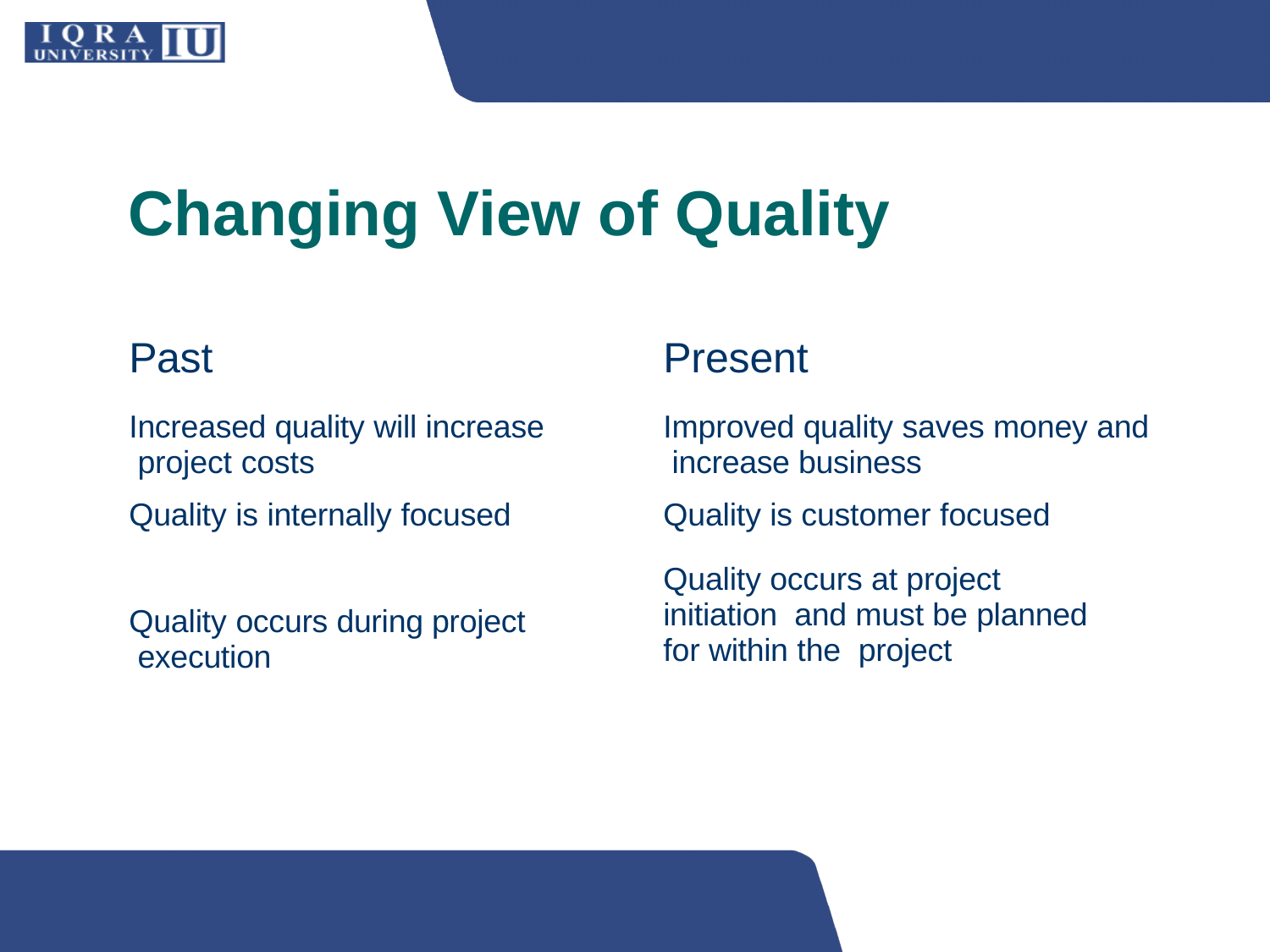

# Changing View of Quality
Past
Increased quality will increase  project costs
Quality is internally focused

Quality occurs during project  execution
Present
Improved quality saves money and  increase business
Quality is customer focused
Quality occurs at project initiation  and must be planned for within the  project